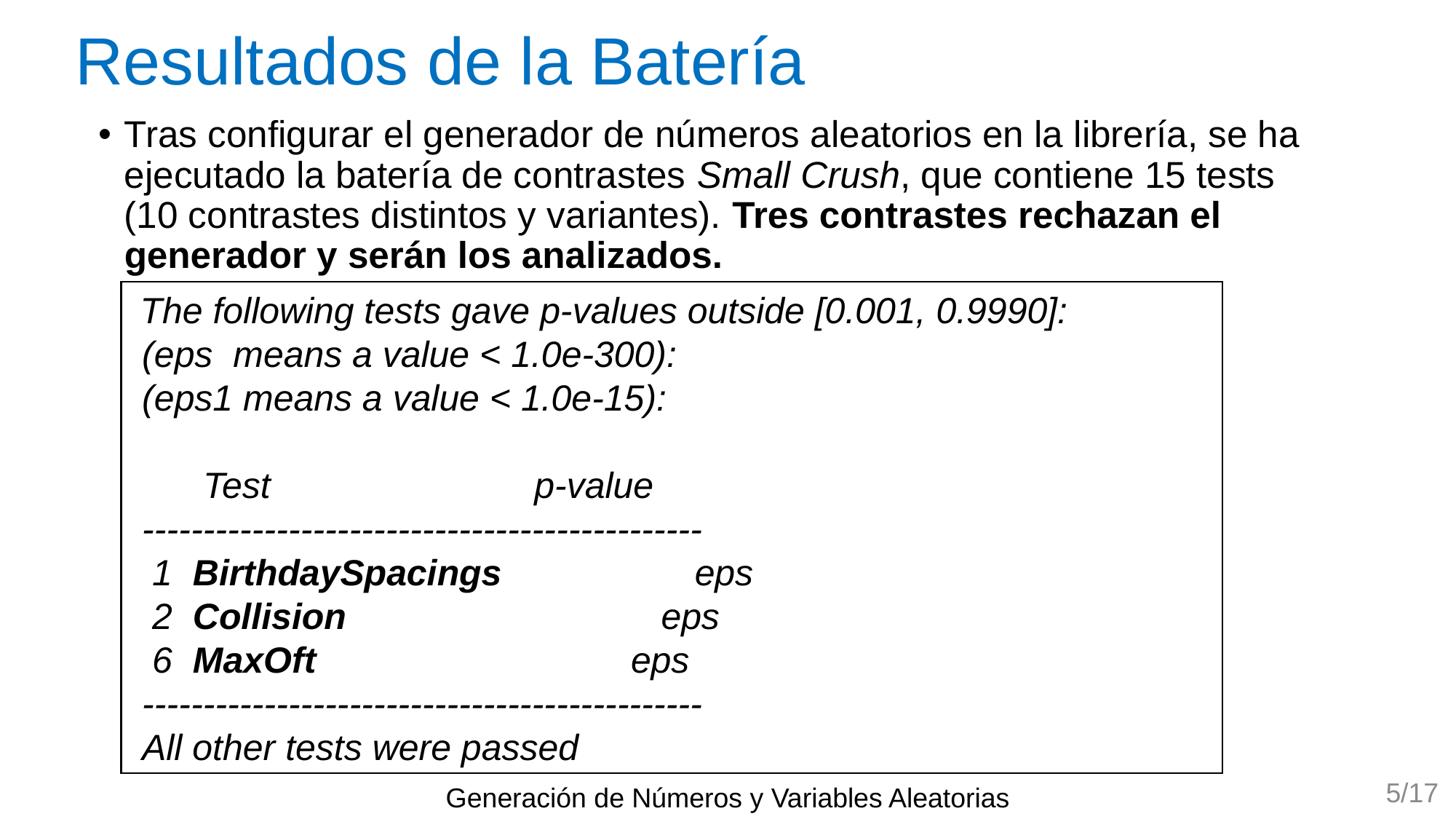

# Resultados de la Batería
Tras configurar el generador de números aleatorios en la librería, se ha ejecutado la batería de contrastes Small Crush, que contiene 15 tests (10 contrastes distintos y variantes). Tres contrastes rechazan el generador y serán los analizados.

 The following tests gave p-values outside [0.001, 0.9990]:
 (eps  means a value < 1.0e-300):
 (eps1 means a value < 1.0e-15):

       Test                          p-value
 ----------------------------------------------
  1  BirthdaySpacings                   eps
  2  Collision                               eps
  6  MaxOft                               eps
 ----------------------------------------------
 All other tests were passed
5/17
Generación de Números y Variables Aleatorias